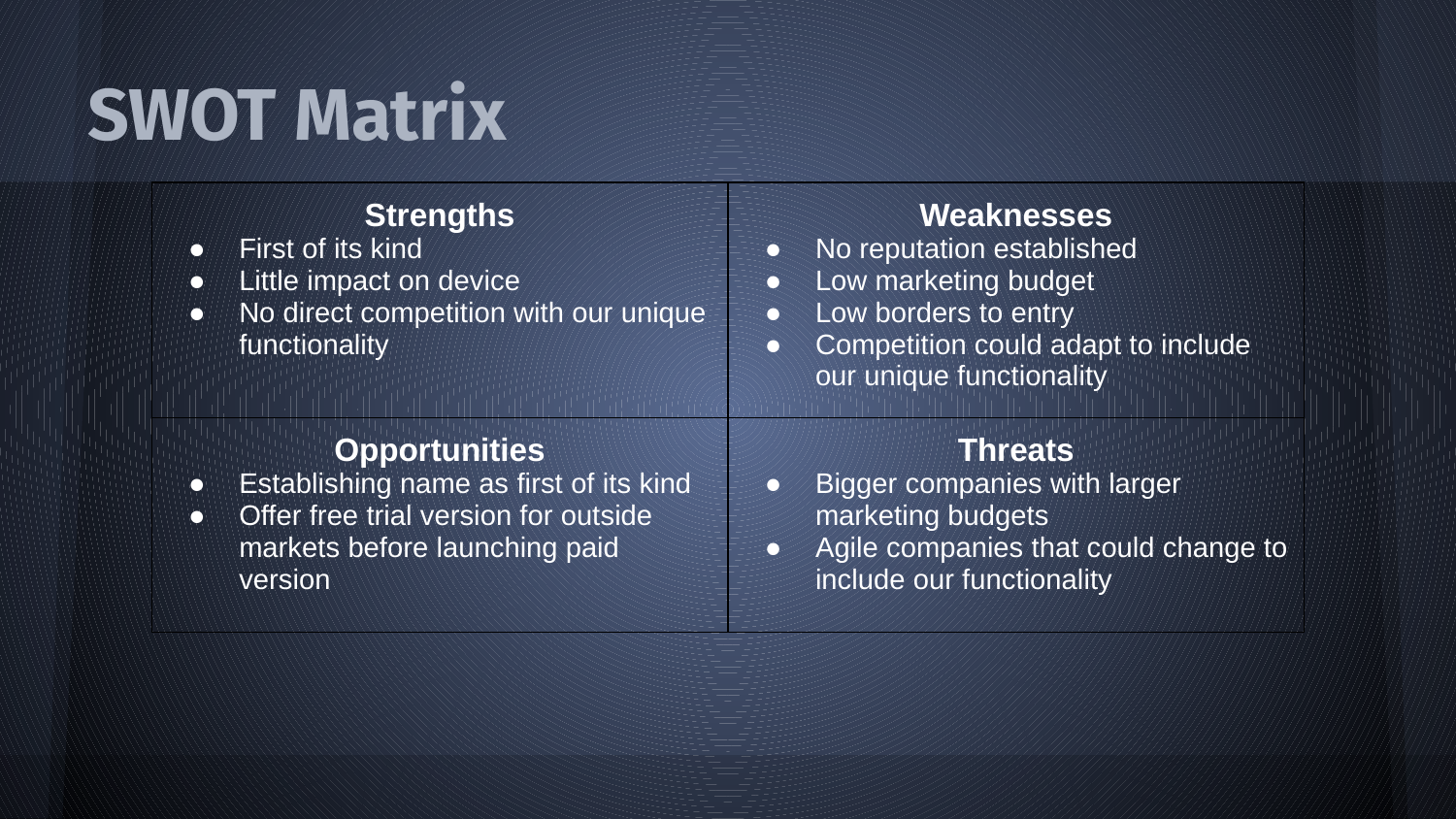

# SWOT Matrix
| Strengths First of its kind Little impact on device No direct competition with our unique functionality | Weaknesses No reputation established Low marketing budget Low borders to entry Competition could adapt to include our unique functionality |
| --- | --- |
| Opportunities Establishing name as first of its kind Offer free trial version for outside markets before launching paid version | Threats Bigger companies with larger marketing budgets Agile companies that could change to include our functionality |